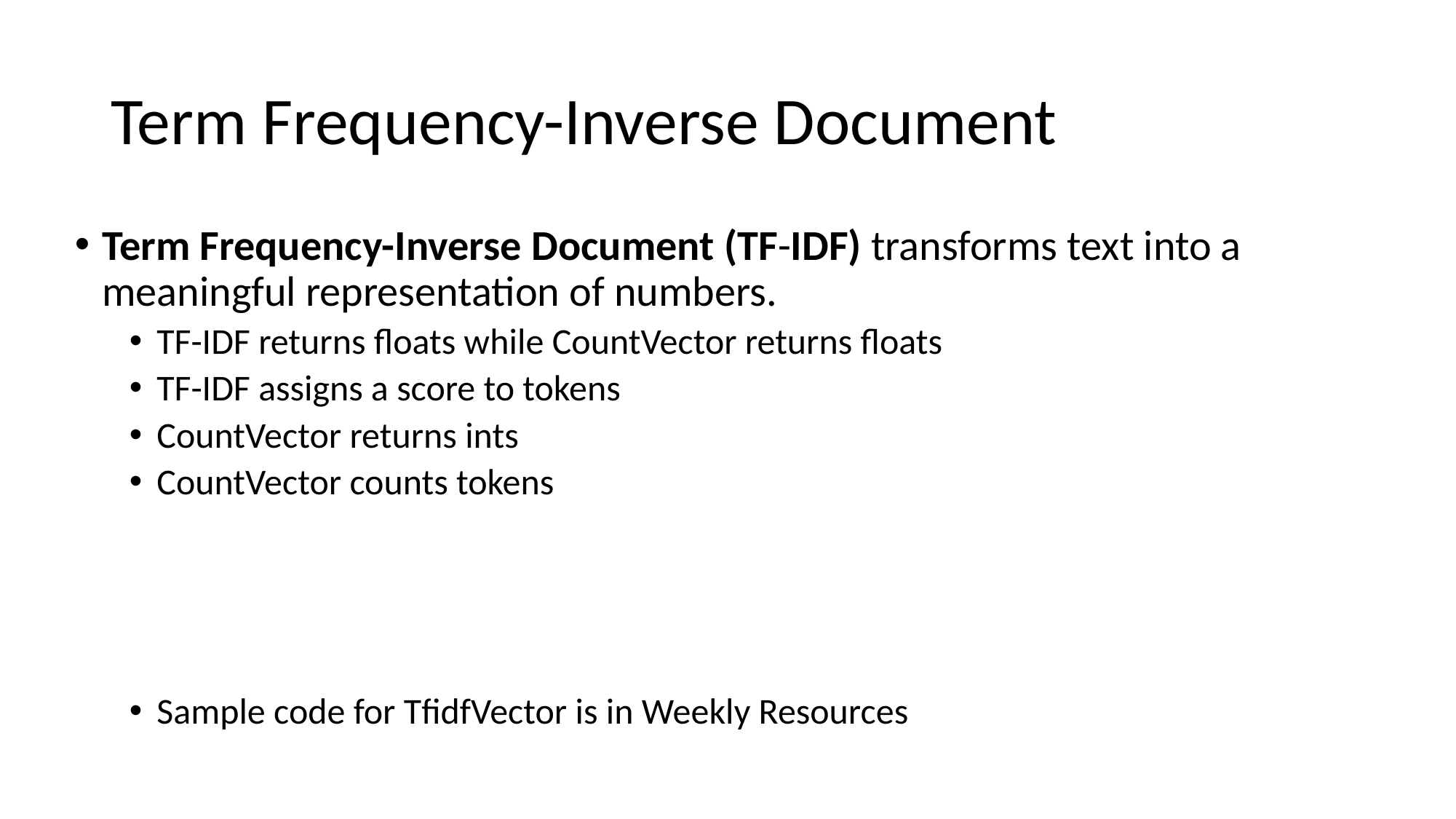

# Term Frequency-Inverse Document
Term Frequency-Inverse Document (TF-IDF) transforms text into a meaningful representation of numbers.
TF-IDF returns floats while CountVector returns floats
TF-IDF assigns a score to tokens
CountVector returns ints
CountVector counts tokens

Sample code for TfidfVector is in Weekly Resources